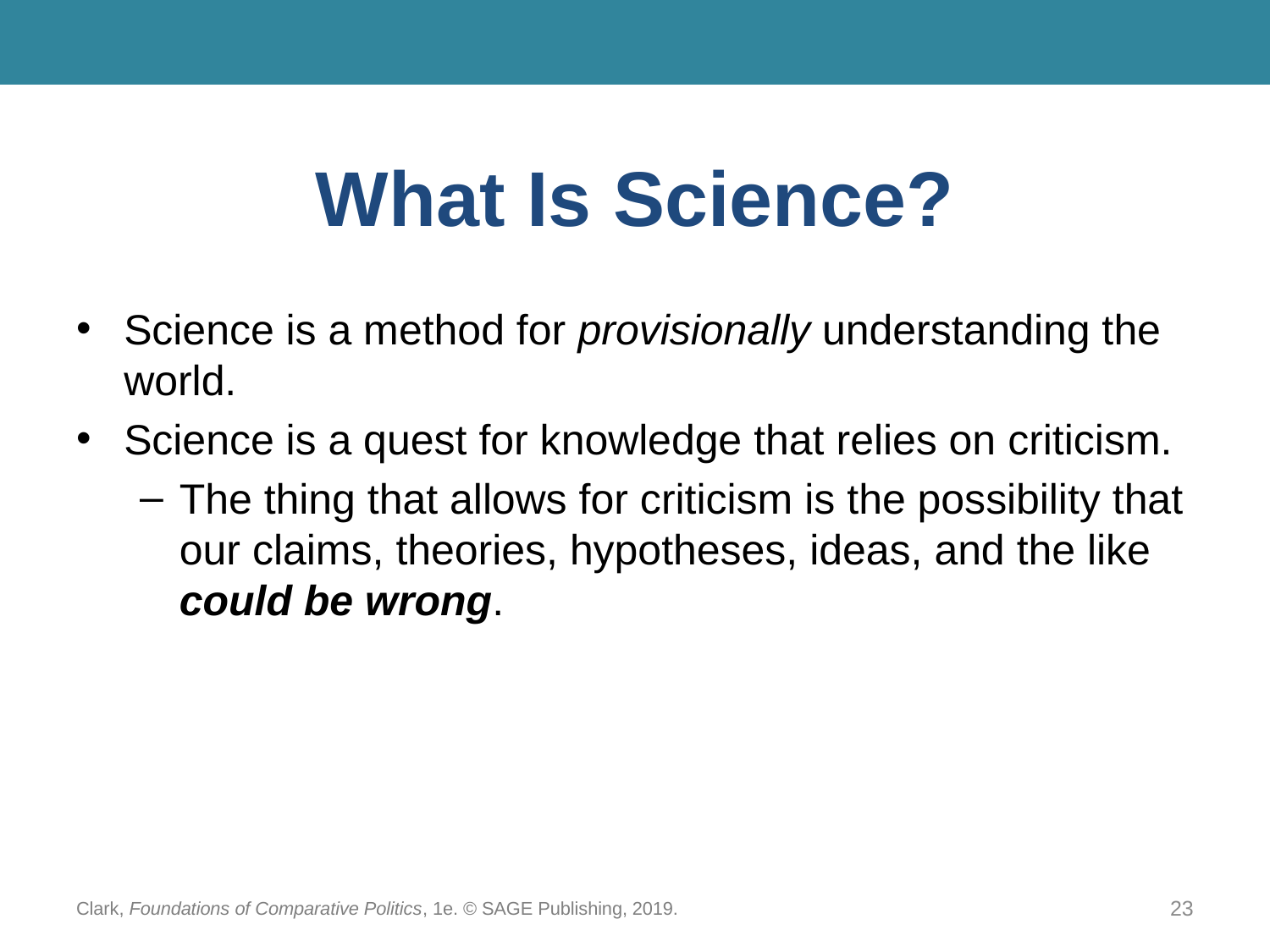

# What Is Science?
Science is a method for provisionally understanding the world.
Science is a quest for knowledge that relies on criticism.
The thing that allows for criticism is the possibility that our claims, theories, hypotheses, ideas, and the like could be wrong.

Clark, Foundations of Comparative Politics, 1e. © SAGE Publishing, 2019.
23